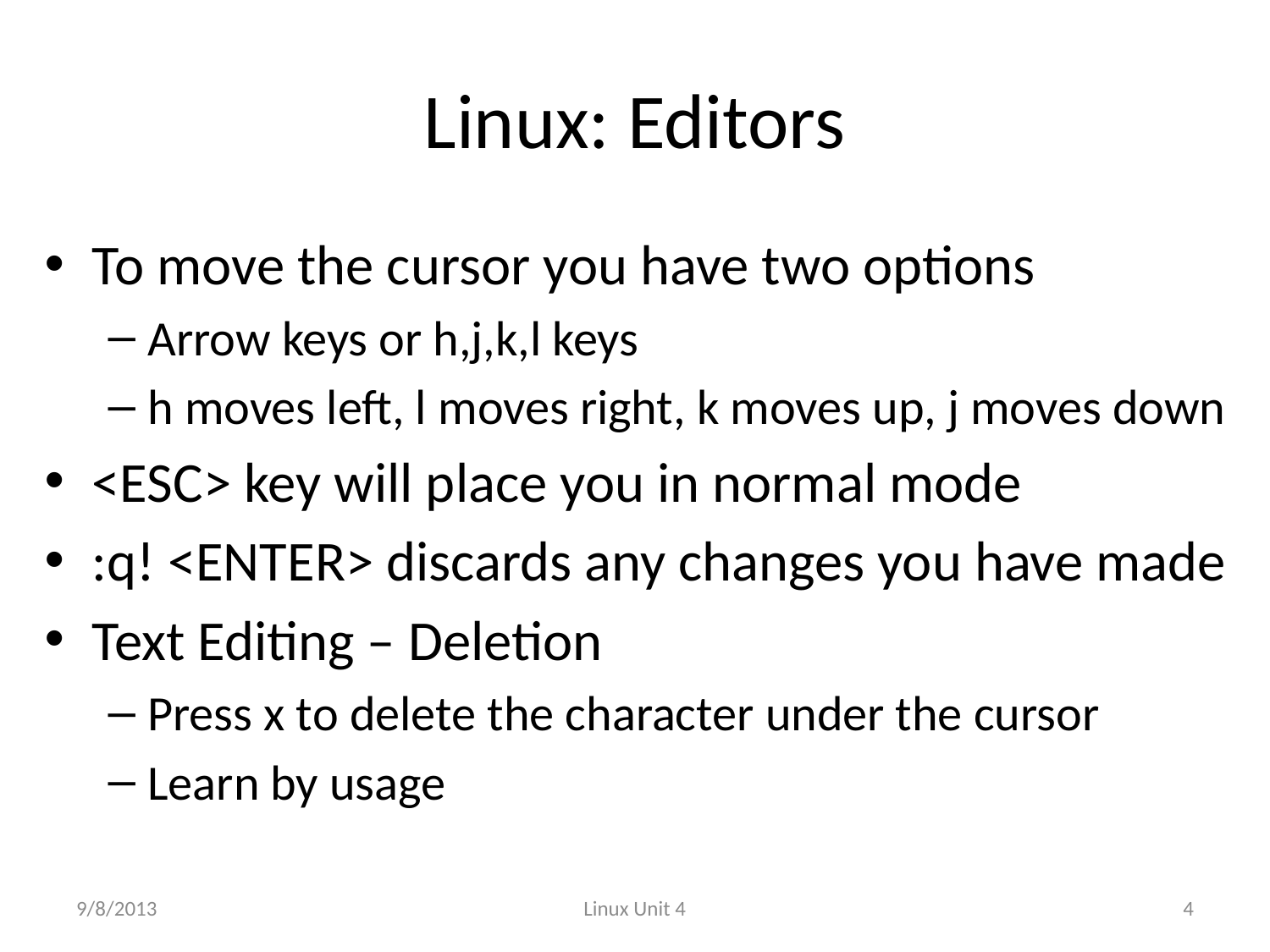

# Linux: Editors
To move the cursor you have two options
Arrow keys or h,j,k,l keys
h moves left, l moves right, k moves up, j moves down
<ESC> key will place you in normal mode
:q! <ENTER> discards any changes you have made
Text Editing – Deletion
Press x to delete the character under the cursor
Learn by usage

9/8/2013
Linux Unit 4
4